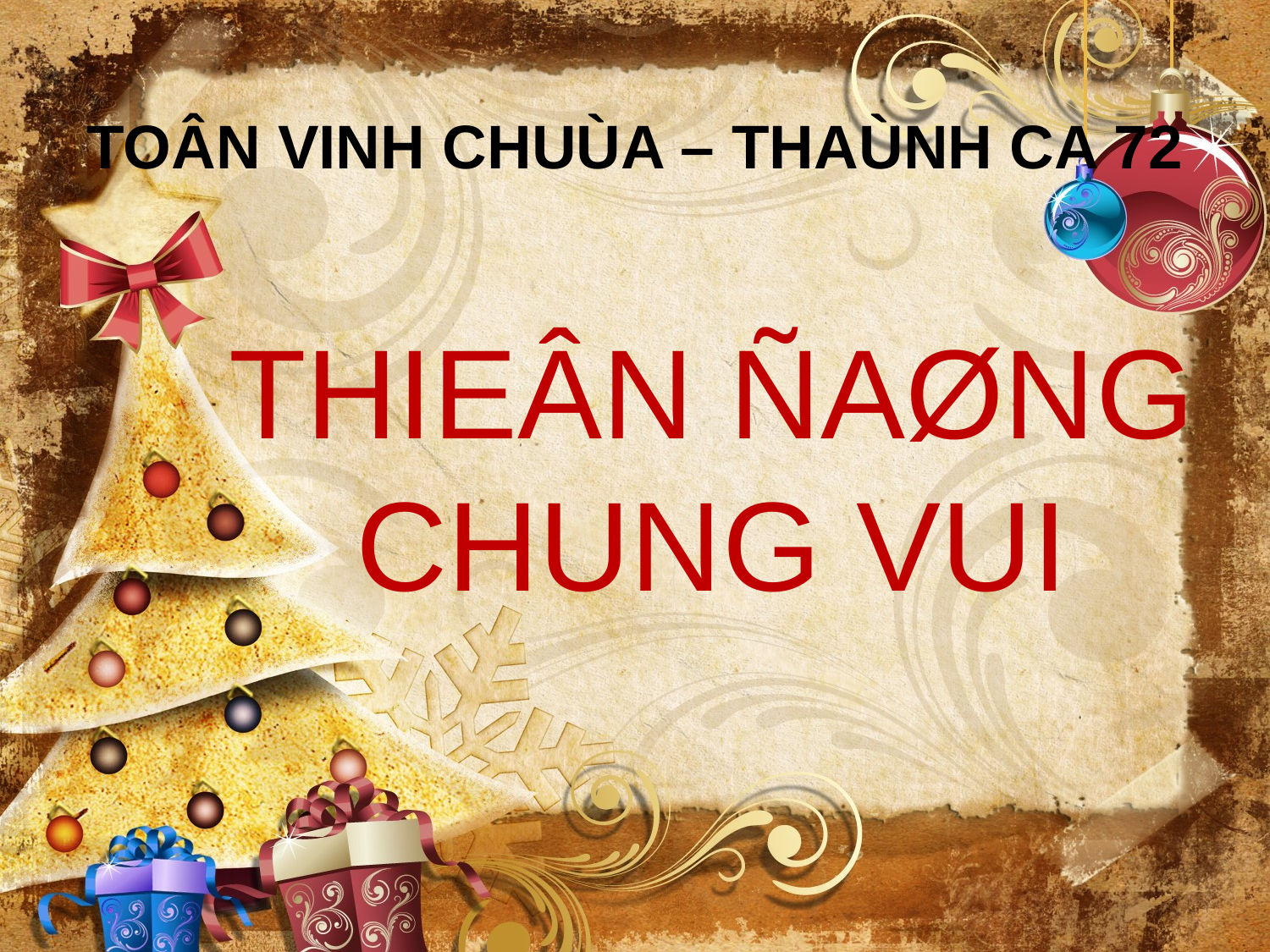

TOÂN VINH CHUÙA – THAÙNH CA 72
THIEÂN ÑAØNG CHUNG VUI